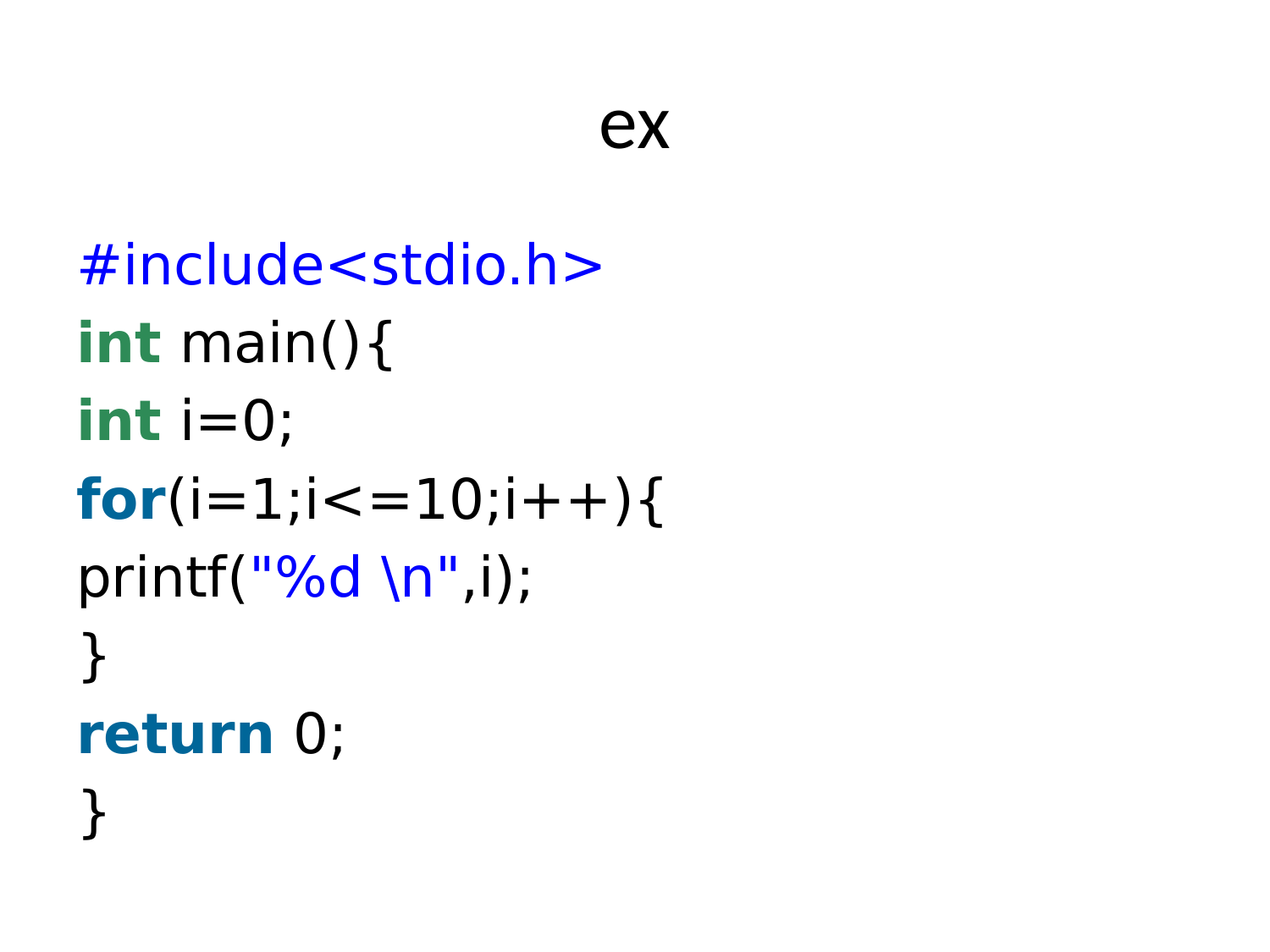

# ex
#include<stdio.h>
int main(){
int i=0;
for(i=1;i<=10;i++){
printf("%d \n",i);
}
return 0;
}